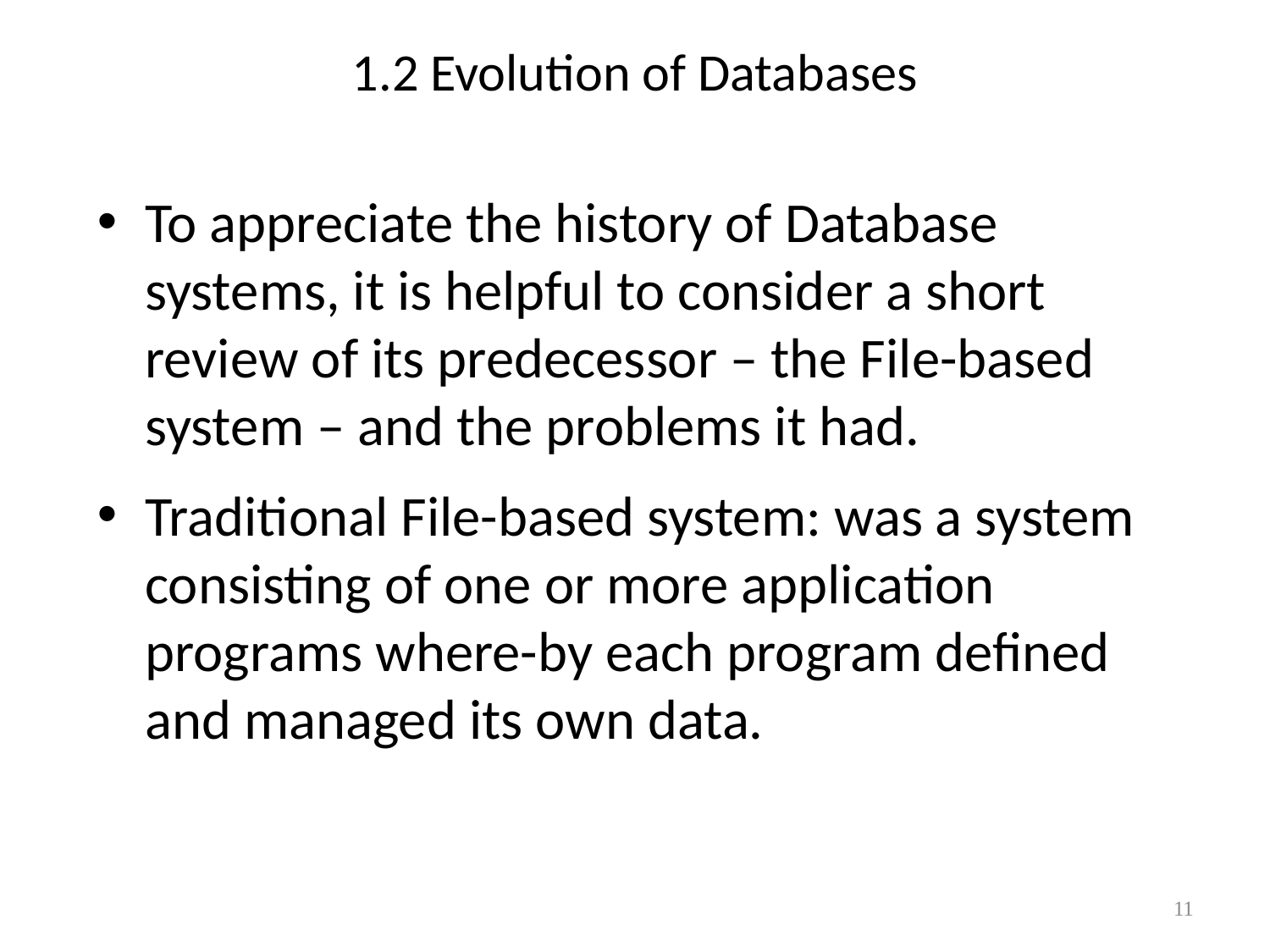

# 1.2 Evolution of Databases
To appreciate the history of Database systems, it is helpful to consider a short review of its predecessor – the File-based system – and the problems it had.
Traditional File-based system: was a system consisting of one or more application programs where-by each program defined and managed its own data.
11